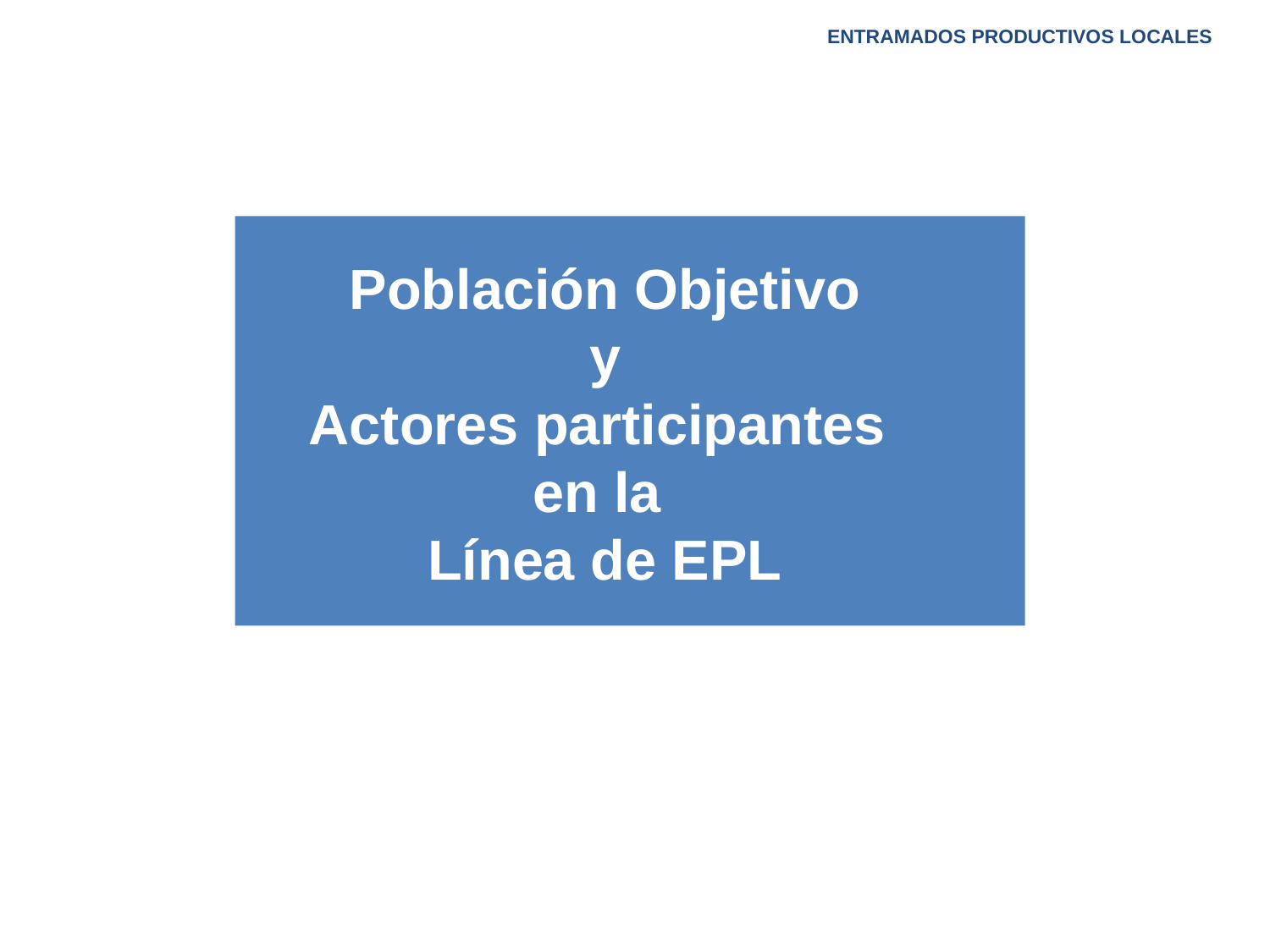

ENTRAMADOS PRODUCTIVOS LOCALES

Población Objetivo
y
Actores participantes
en la
Línea de EPL